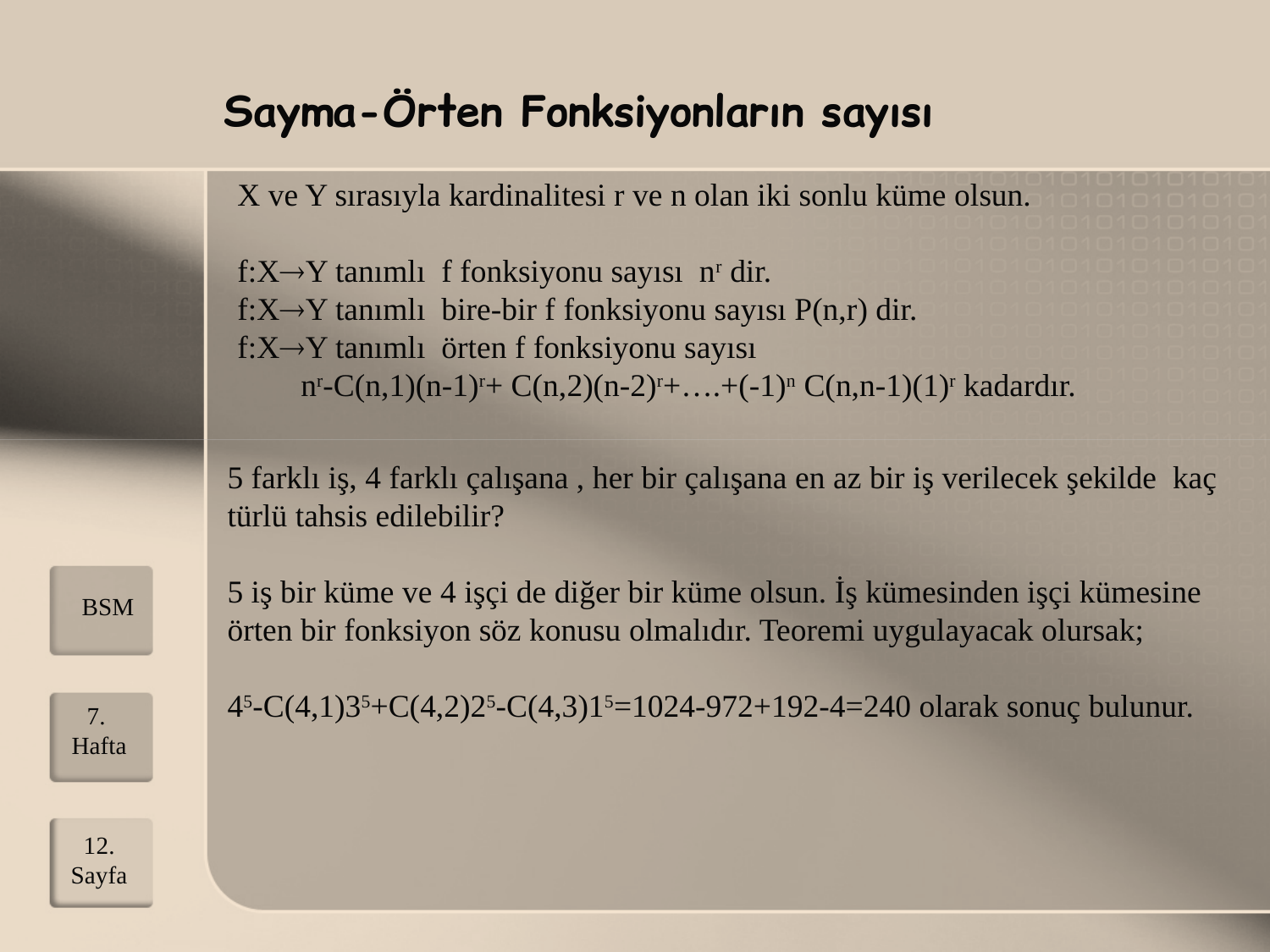

Sayma-Örten Fonksiyonların sayısı
X ve Y sırasıyla kardinalitesi r ve n olan iki sonlu küme olsun.

f:X→Y tanımlı  f fonksiyonu sayısı  nr dir.
f:X→Y tanımlı  bire-bir f fonksiyonu sayısı P(n,r) dir.
f:X→Y tanımlı  örten f fonksiyonu sayısı
	nr-C(n,1)(n-1)r+ C(n,2)(n-2)r+….+(-1)n C(n,n-1)(1)r kadardır.

5 farklı iş, 4 farklı çalışana , her bir çalışana en az bir iş verilecek şekilde  kaç türlü tahsis edilebilir?

5 iş bir küme ve 4 işçi de diğer bir küme olsun. İş kümesinden işçi kümesine örten bir fonksiyon söz konusu olmalıdır. Teoremi uygulayacak olursak;

45-C(4,1)35+C(4,2)25-C(4,3)15=1024-972+192-4=240 olarak sonuç bulunur.
BSM

7.  Hafta
12.
Sayfa